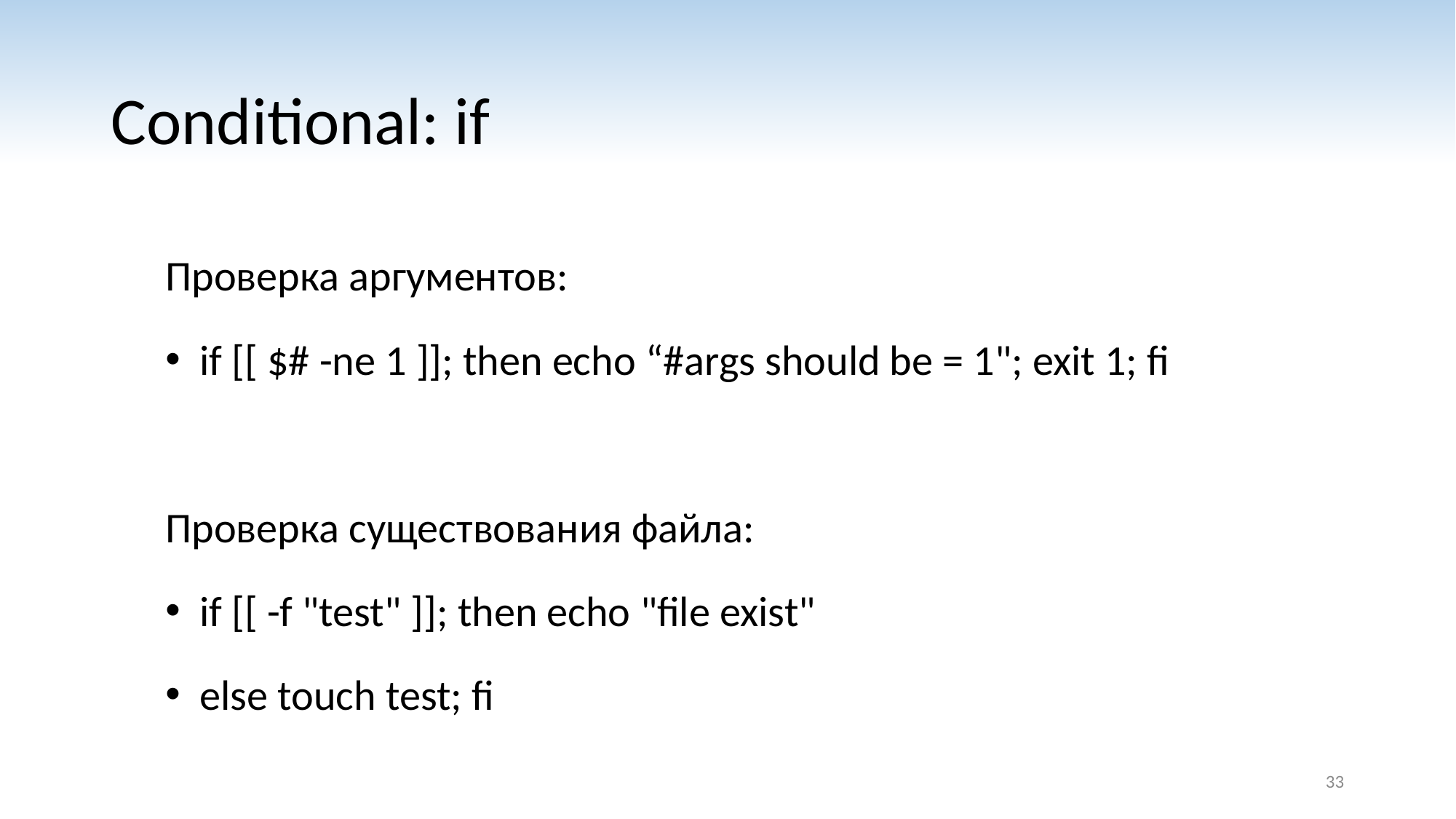

# Conditional: if
Проверка аргументов:
if [[ $# -ne 1 ]]; then echo “#args should be = 1"; exit 1; fi

Проверка существования файла:
if [[ -f "test" ]]; then echo "file exist"
else touch test; fi
33